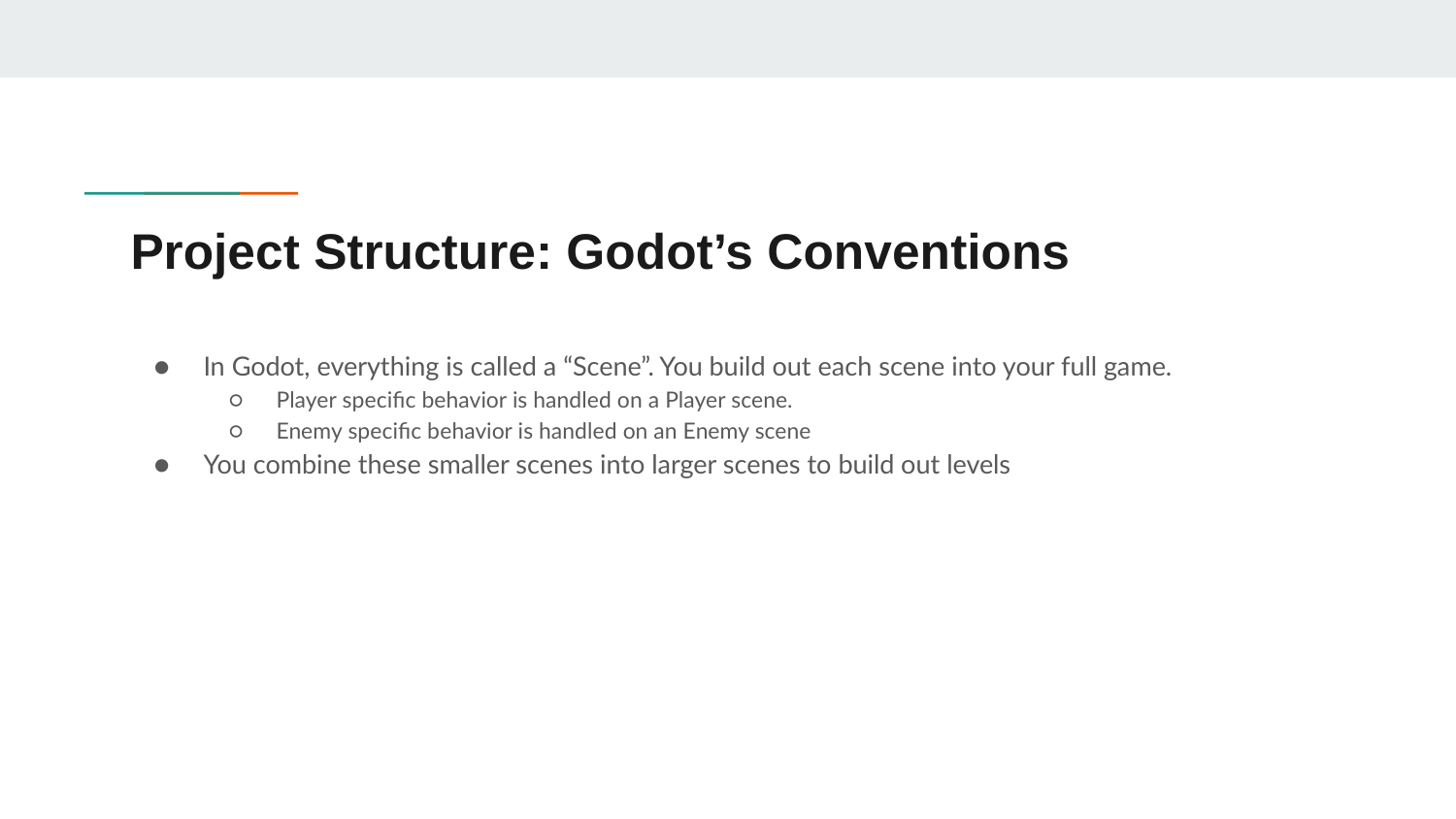

# Project Structure: Godot’s Conventions
In Godot, everything is called a “Scene”. You build out each scene into your full game.
Player specific behavior is handled on a Player scene.
Enemy specific behavior is handled on an Enemy scene
You combine these smaller scenes into larger scenes to build out levels